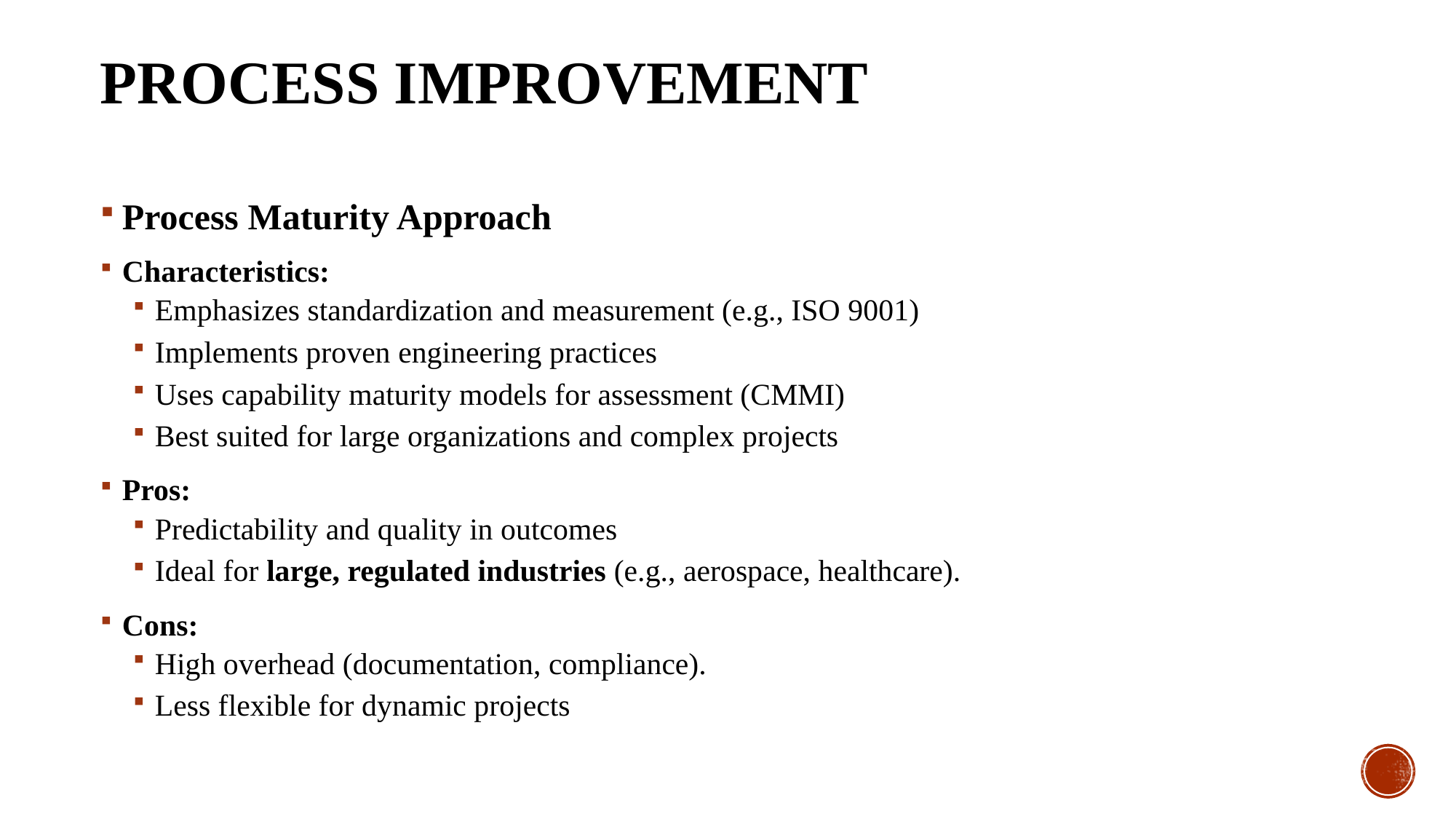

# Process Improvement
Process Maturity Approach
Characteristics:
Emphasizes standardization and measurement (e.g., ISO 9001)
Implements proven engineering practices
Uses capability maturity models for assessment (CMMI)
Best suited for large organizations and complex projects
Pros:
Predictability and quality in outcomes
Ideal for large, regulated industries (e.g., aerospace, healthcare).
Cons:
High overhead (documentation, compliance).
Less flexible for dynamic projects